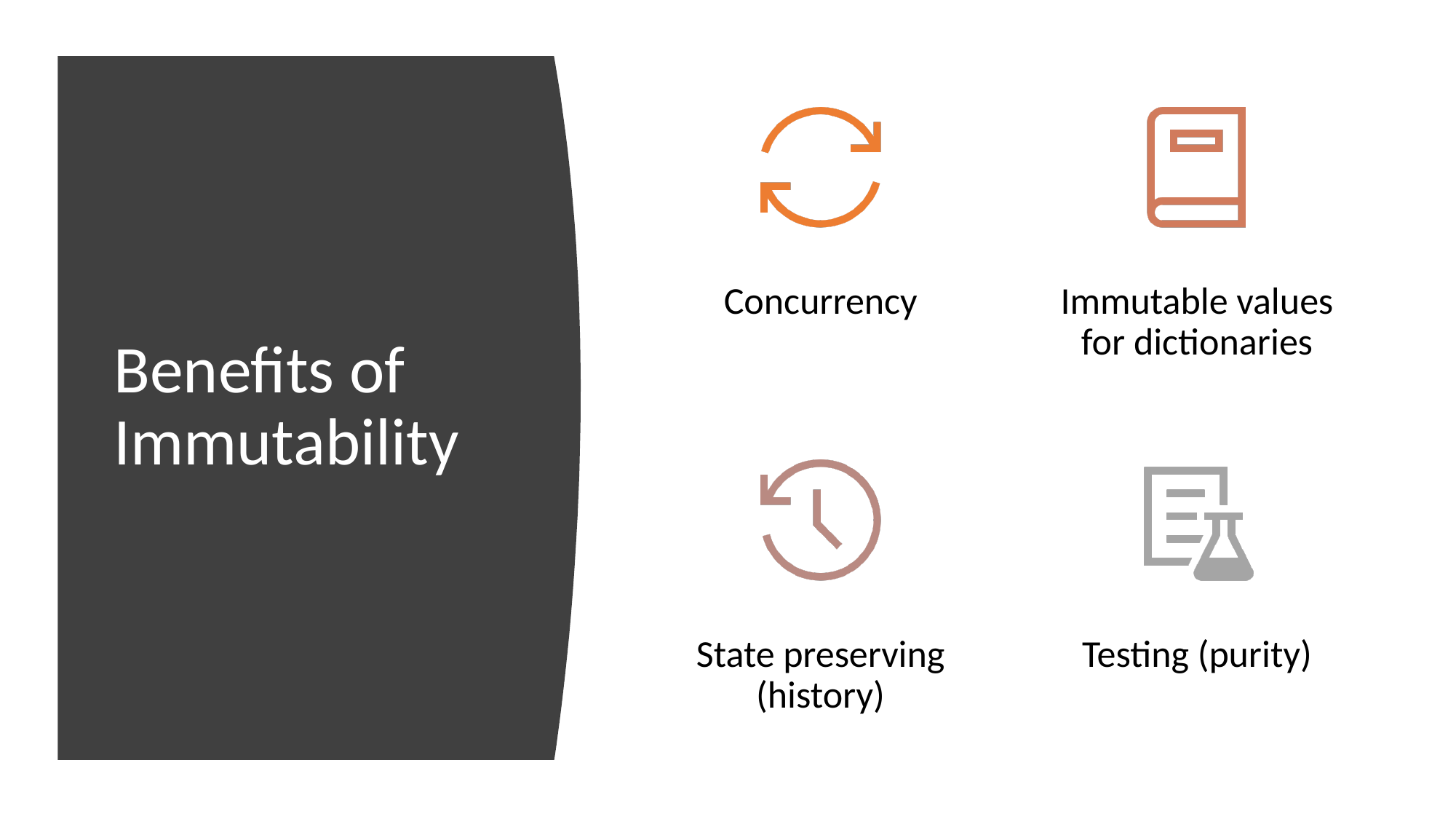

Concurrency
Immutable values for dictionaries
State preserving (history)
Testing (purity)

# Benefits of Immutability